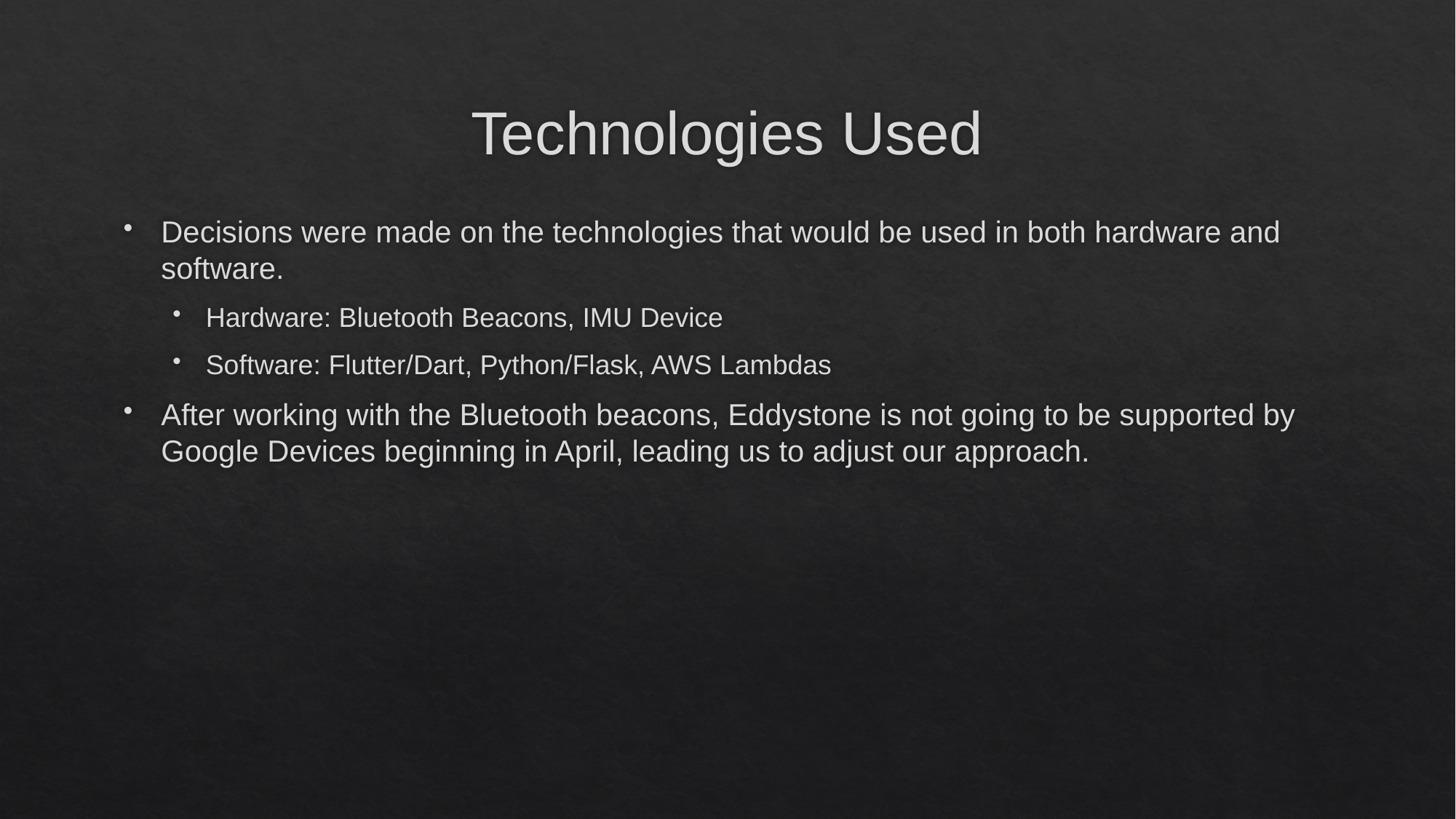

# Technologies Used
Decisions were made on the technologies that would be used in both hardware and software.
Hardware: Bluetooth Beacons, IMU Device
Software: Flutter/Dart, Python/Flask, AWS Lambdas
After working with the Bluetooth beacons, Eddystone is not going to be supported by Google Devices beginning in April, leading us to adjust our approach.